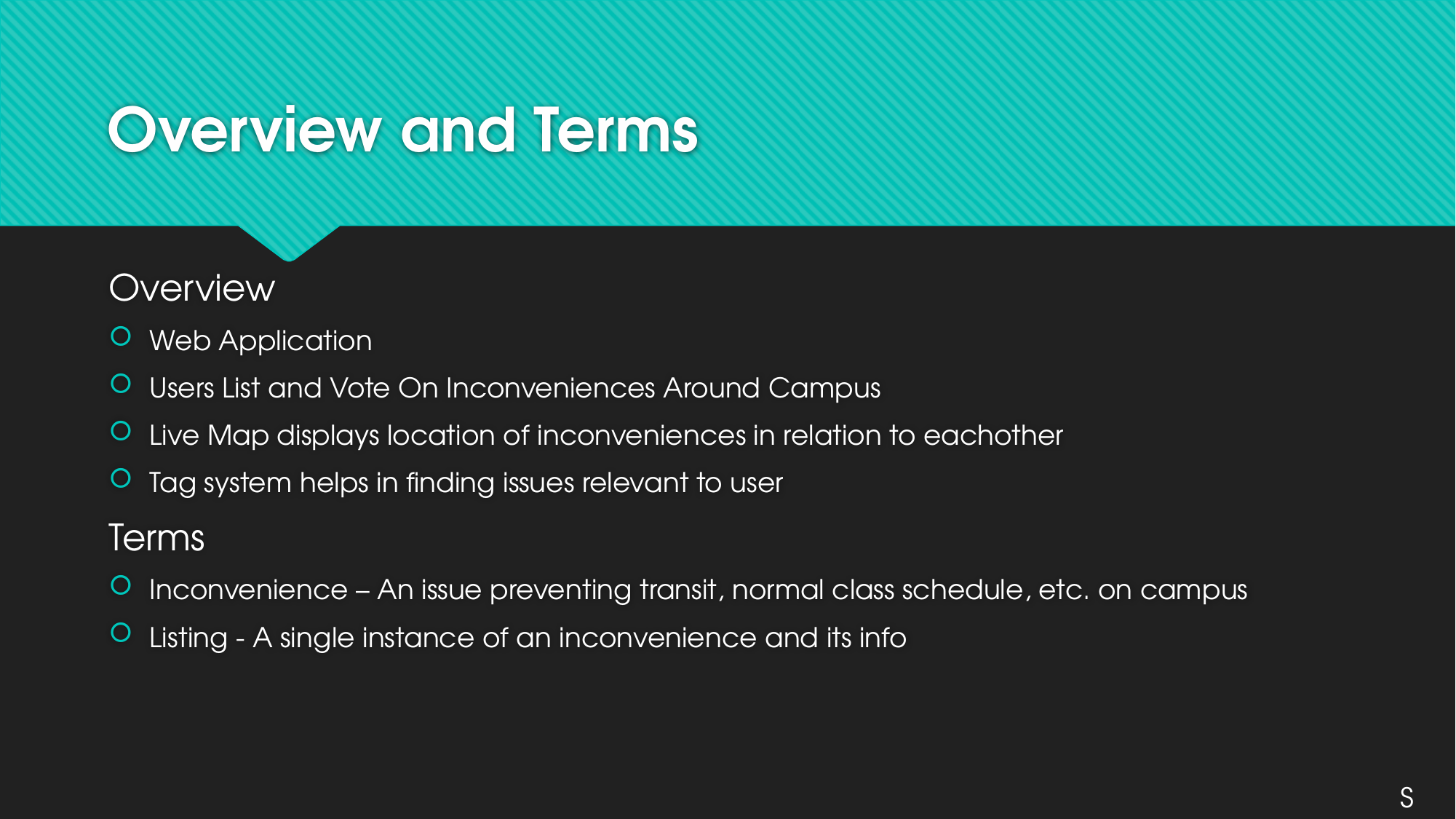

# Overview and Terms
Overview
Web Application
Users List and Vote On Inconveniences Around Campus
Live Map displays location of inconveniences in relation to eachother
Tag system helps in finding issues relevant to user
Terms
Inconvenience – An issue preventing transit, normal class schedule, etc. on campus
Listing - A single instance of an inconvenience and its info

S